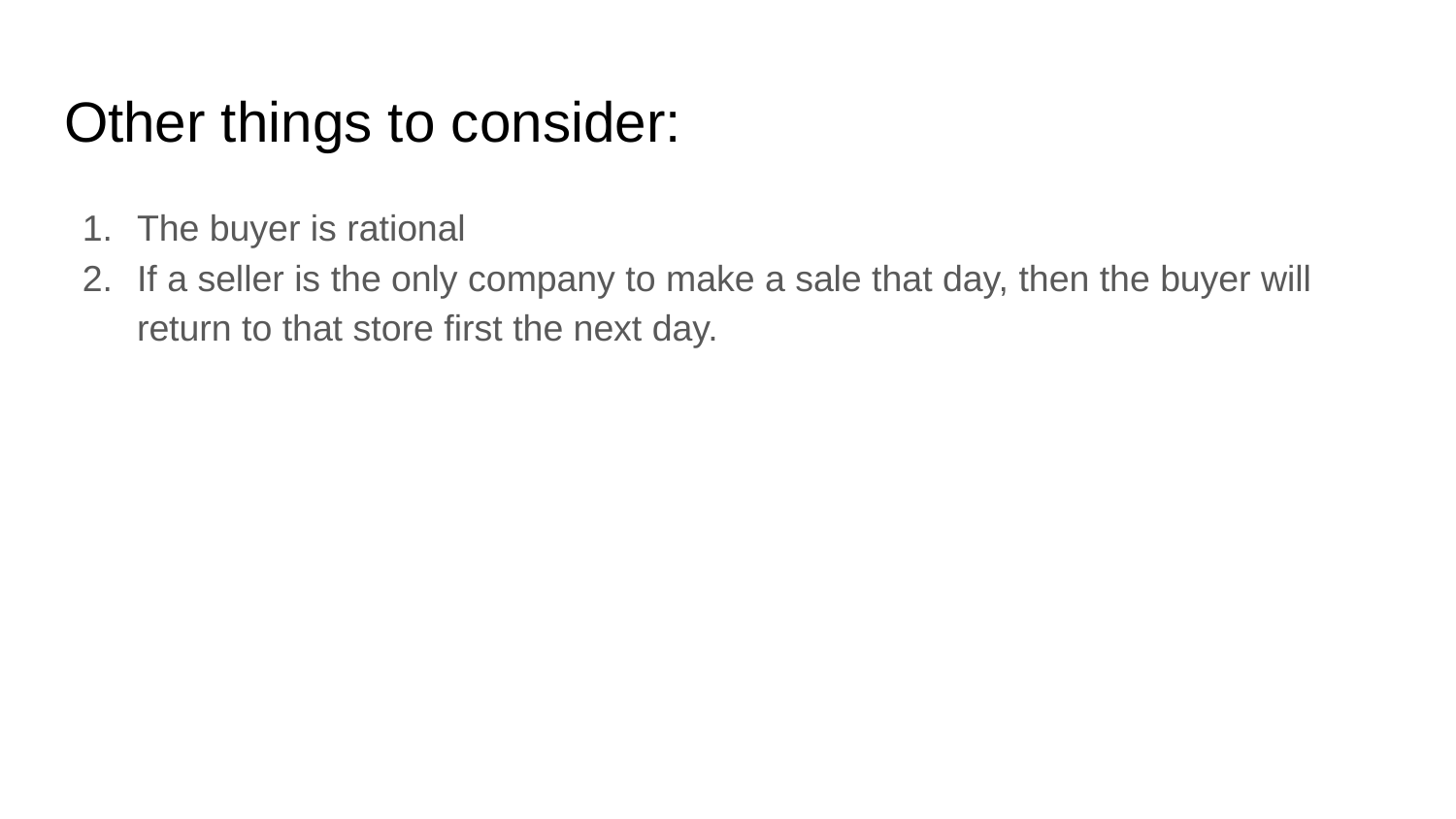

# Other things to consider:
The buyer is rational
If a seller is the only company to make a sale that day, then the buyer will return to that store first the next day.